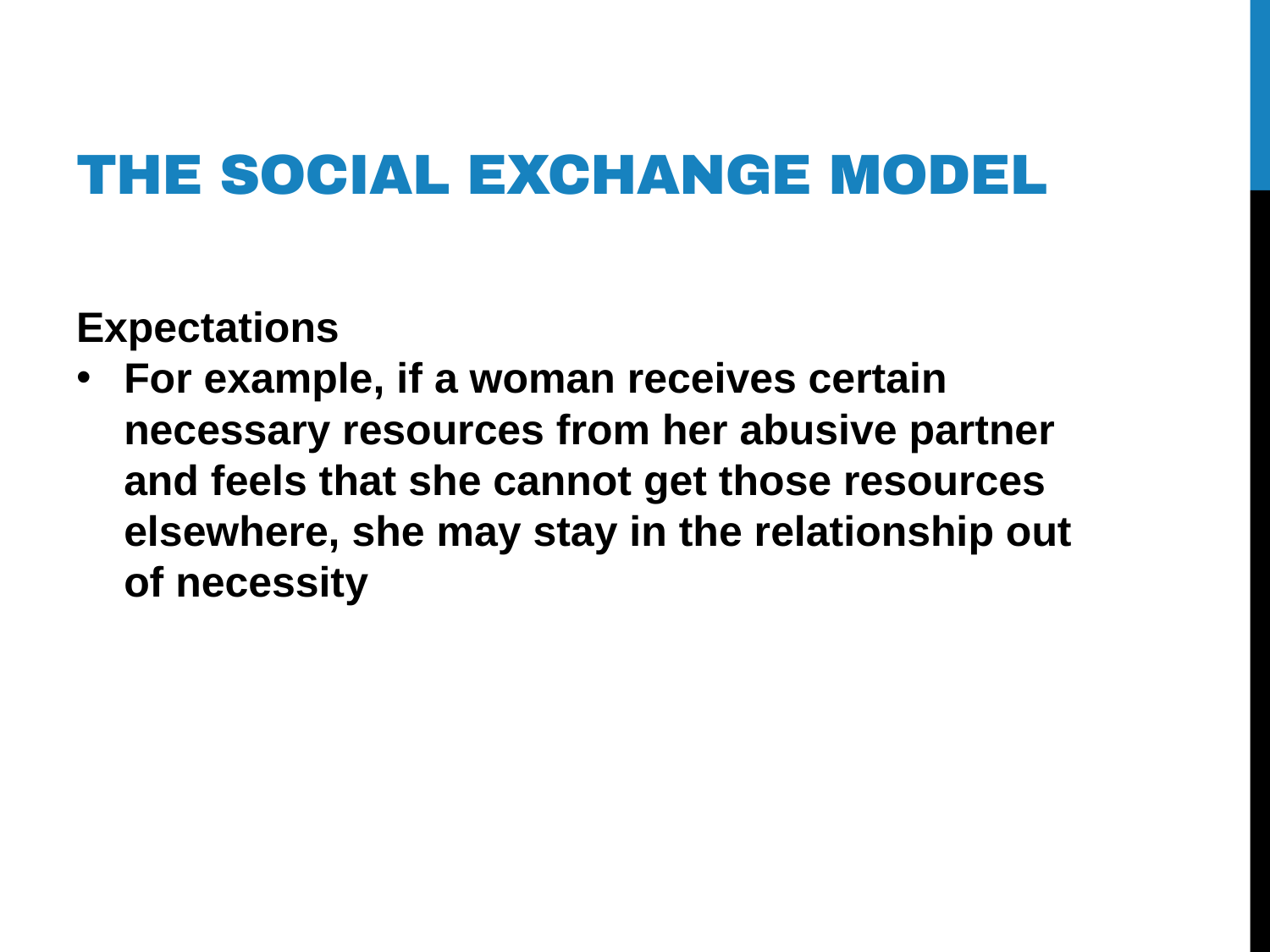

# The social exchange model

Expectations
For example, if a woman receives certain necessary resources from her abusive partner and feels that she cannot get those resources elsewhere, she may stay in the relationship out of necessity